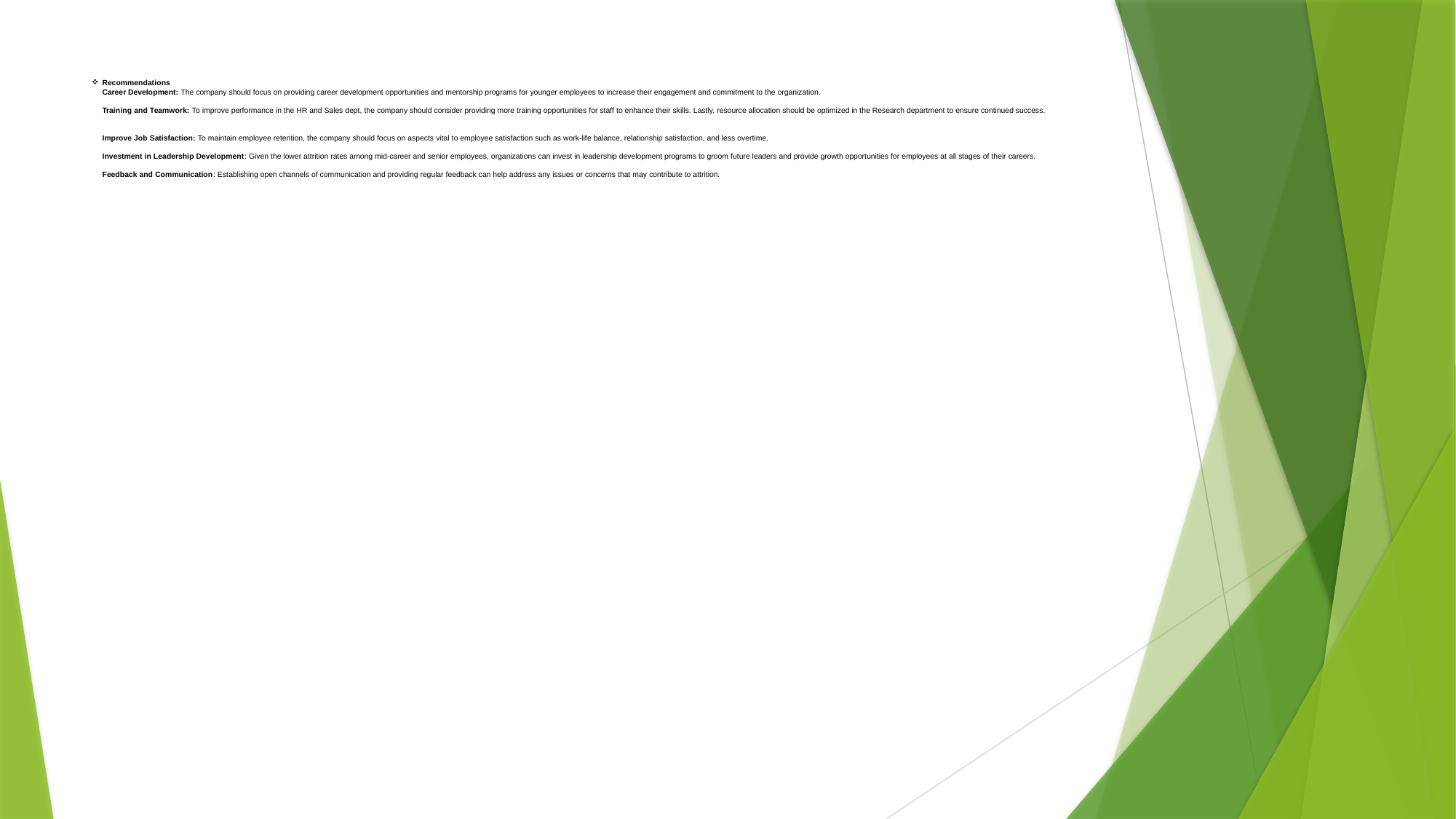

# Recommendations Career Development: The company should focus on providing career development opportunities and mentorship programs for younger employees to increase their engagement and commitment to the organization.   Training and Teamwork: To improve performance in the HR and Sales dept, the company should consider providing more training opportunities for staff to enhance their skills. Lastly, resource allocation should be optimized in the Research department to ensure continued success. Improve Job Satisfaction: To maintain employee retention, the company should focus on aspects vital to employee satisfaction such as work-life balance, relationship satisfaction, and less overtime.   Investment in Leadership Development: Given the lower attrition rates among mid-career and senior employees, organizations can invest in leadership development programs to groom future leaders and provide growth opportunities for employees at all stages of their careers.   Feedback and Communication: Establishing open channels of communication and providing regular feedback can help address any issues or concerns that may contribute to attrition.